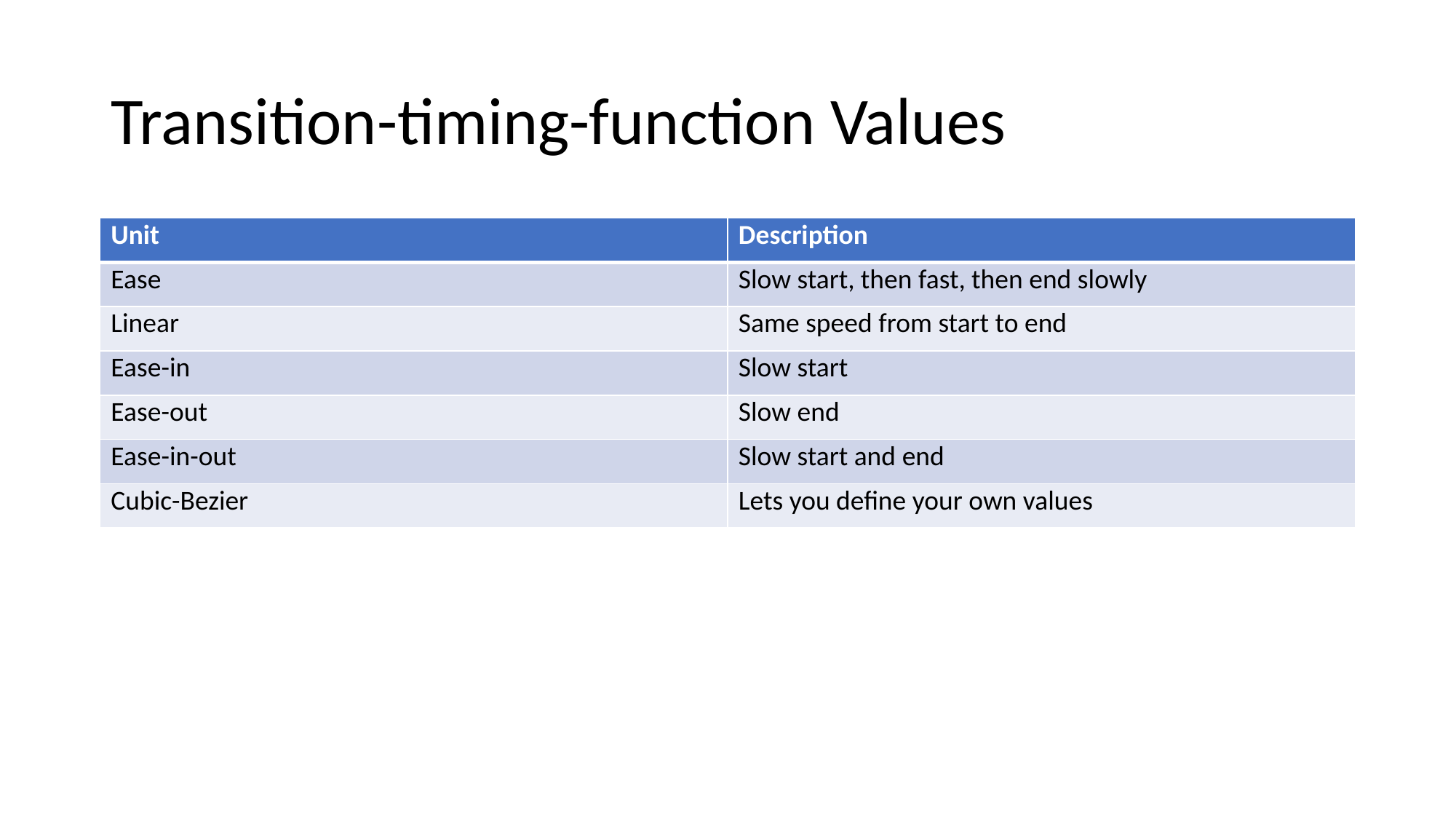

# Transition-timing-function Values
| Unit | Description |
| --- | --- |
| Ease | Slow start, then fast, then end slowly |
| Linear | Same speed from start to end |
| Ease-in | Slow start |
| Ease-out | Slow end |
| Ease-in-out | Slow start and end |
| Cubic-Bezier | Lets you define your own values |